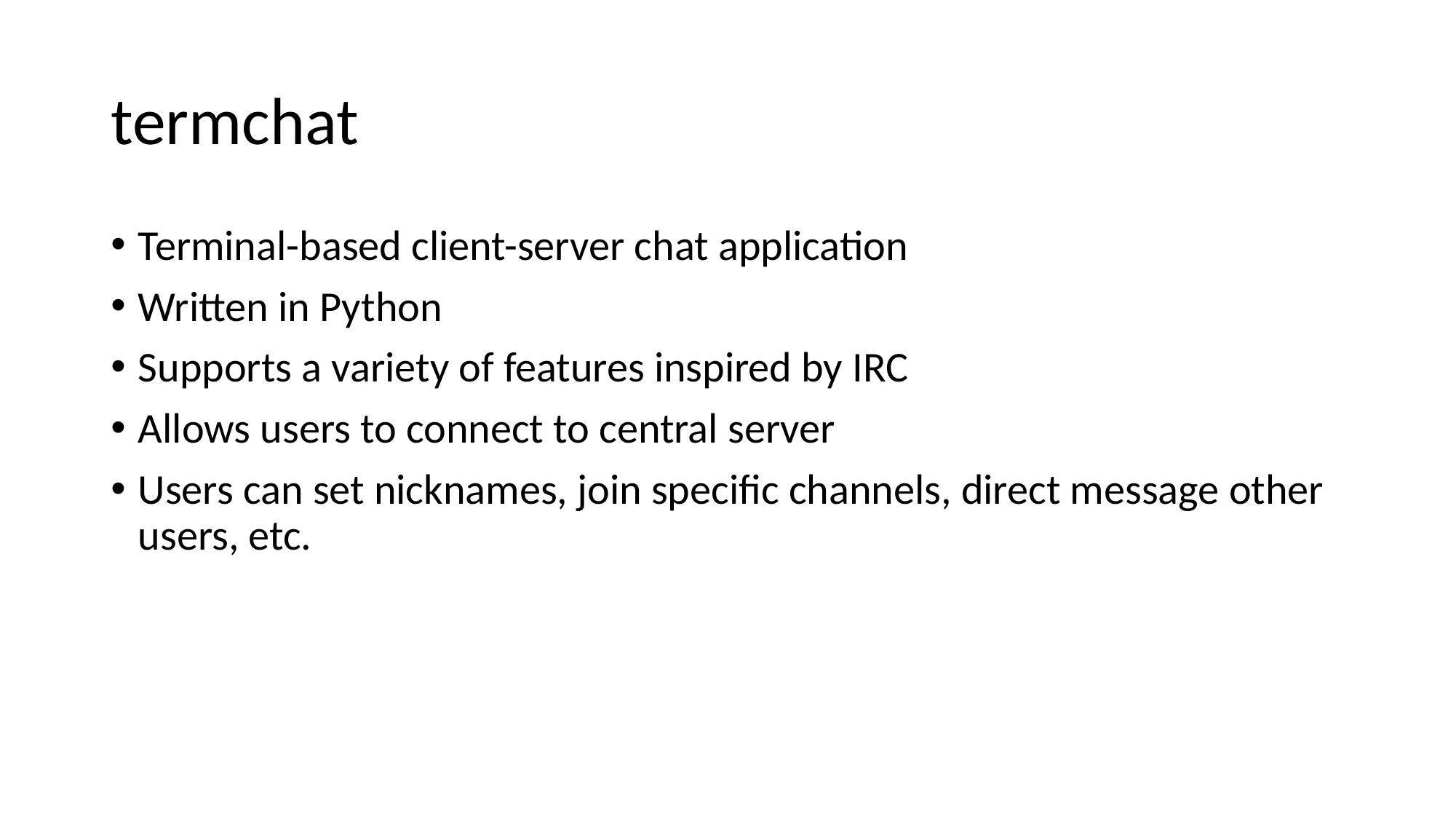

# termchat
Terminal-based client-server chat application
Written in Python
Supports a variety of features inspired by IRC
Allows users to connect to central server
Users can set nicknames, join specific channels, direct message other users, etc.